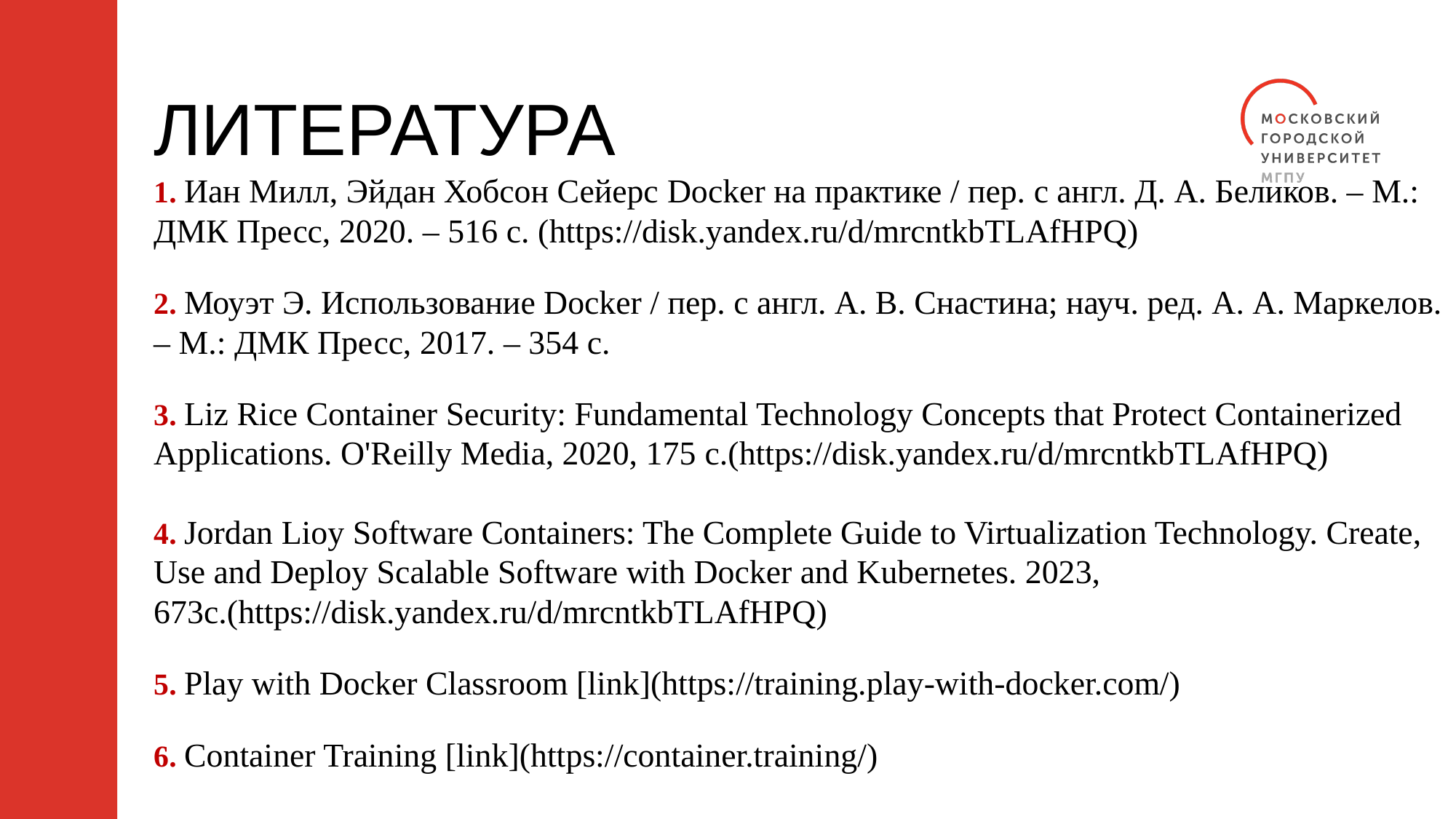

ЛИТЕРАТУРА
1. Иан Милл, Эйдан Хобсон Сейерс Docker на практике / пер. с англ. Д. А. Беликов. – М.: ДМК Пресс, 2020. – 516 с. (https://disk.yandex.ru/d/mrcntkbTLAfHPQ)
2. Моуэт Э. Использование Docker / пер. с англ. А. В. Снастина; науч. ред. А. А. Маркелов. – М.: ДМК Пресс, 2017. – 354 с.
3. Liz Rice Container Security: Fundamental Technology Concepts that Protect Containerized Applications. O'Reilly Media, 2020, 175 с.(https://disk.yandex.ru/d/mrcntkbTLAfHPQ)
4. Jordan Lioy Software Containers: The Complete Guide to Virtualization Technology. Create, Use and Deploy Scalable Software with Docker and Kubernetes. 2023, 673с.(https://disk.yandex.ru/d/mrcntkbTLAfHPQ)
5. Play with Docker Classroom [link](https://training.play-with-docker.com/)
6. Container Training [link](https://container.training/)